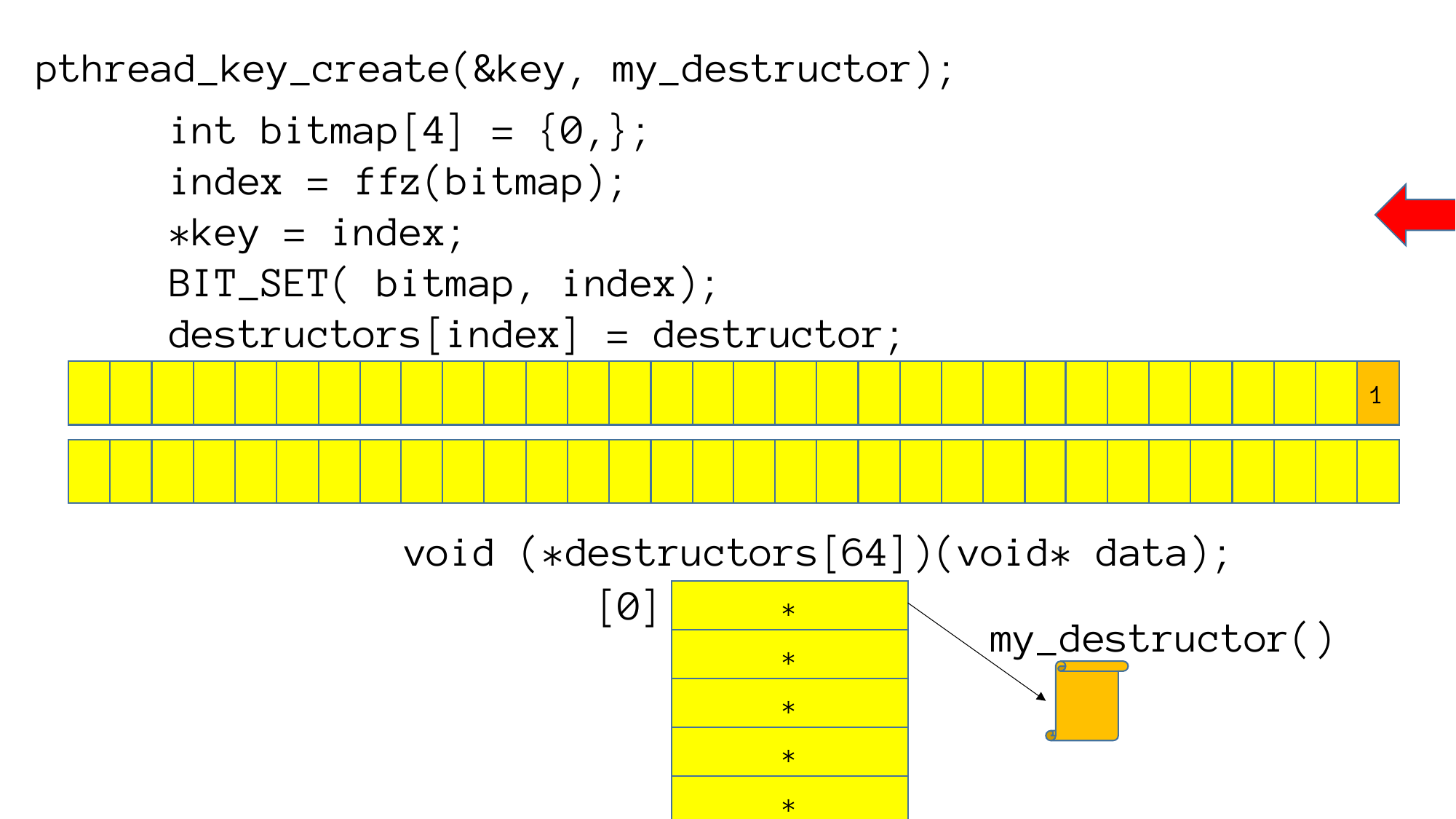

pthread_key_create(&key, my_destructor);
int bitmap[4] = {0,};
index = ffz(bitmap);
*key = index;
BIT_SET( bitmap, index);
destructors[index] = destructor;

1

void (*destructors[64])(void* data);
[0]
*
my_destructor()
*

*
*
*